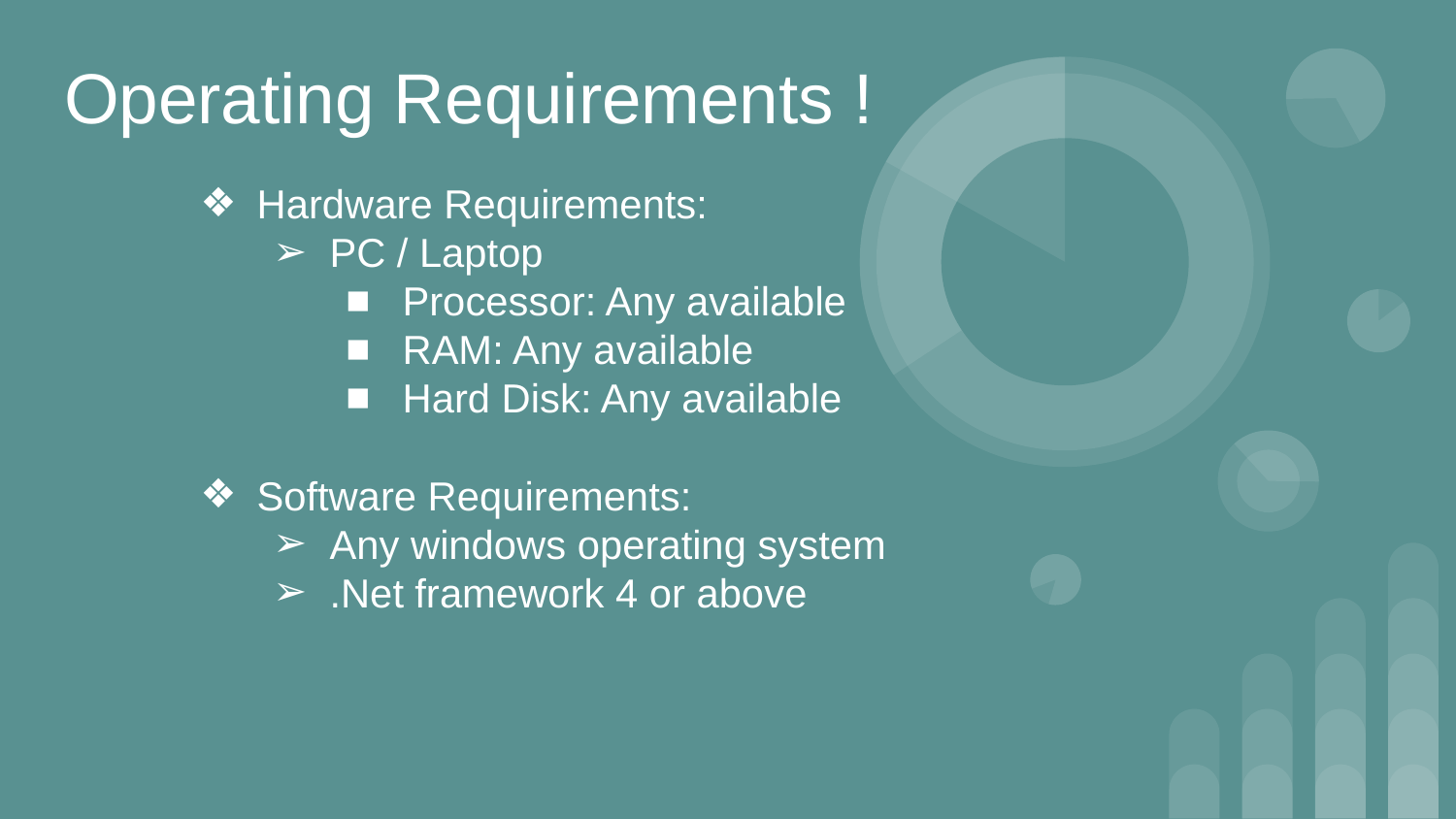

Operating Requirements !
Hardware Requirements:
PC / Laptop
Processor: Any available
RAM: Any available
Hard Disk: Any available

Software Requirements:
Any windows operating system
.Net framework 4 or above